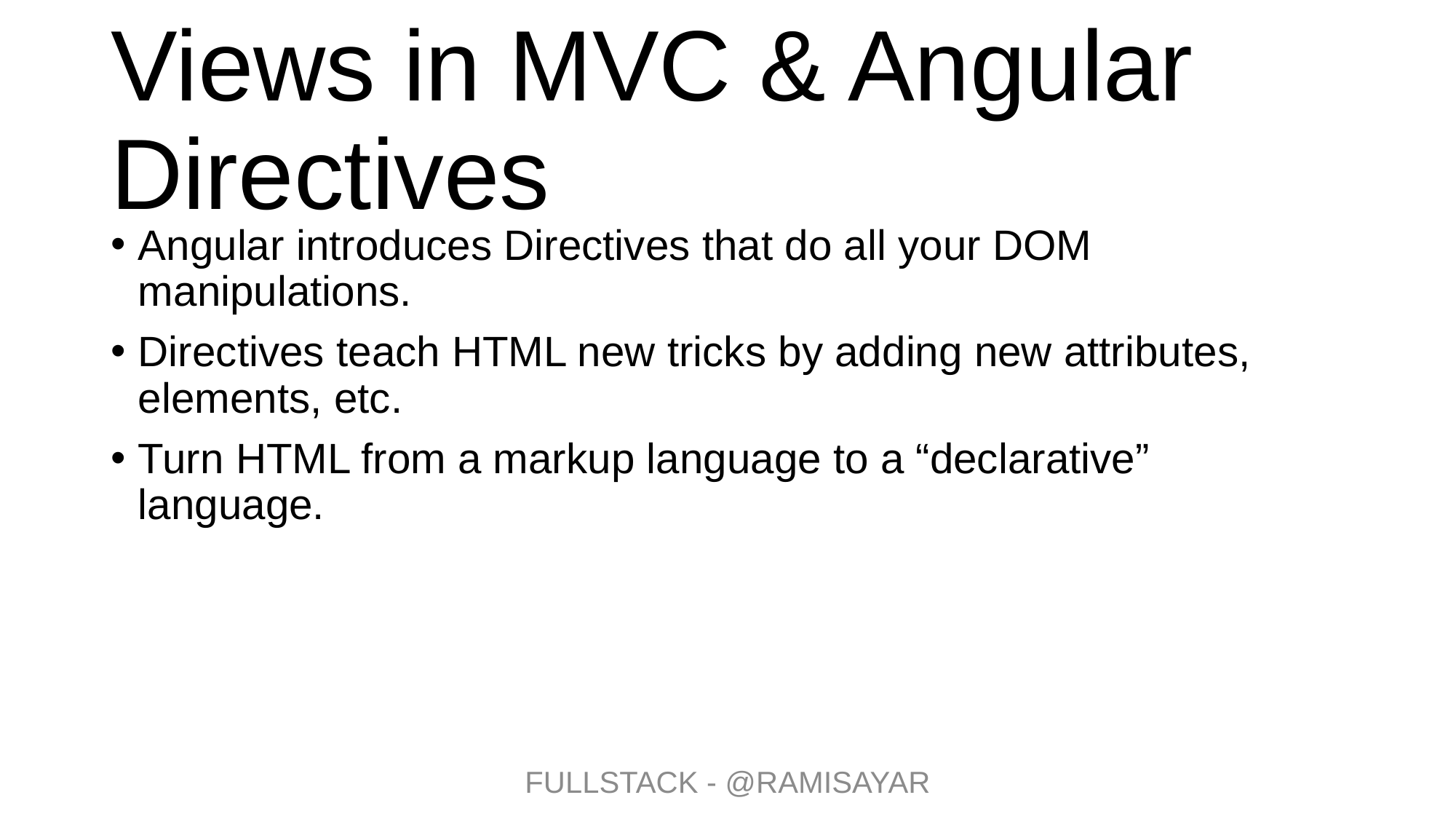

# Views in MVC & Angular Directives
Angular introduces Directives that do all your DOM manipulations.
Directives teach HTML new tricks by adding new attributes, elements, etc.
Turn HTML from a markup language to a “declarative” language.
FULLSTACK - @RAMISAYAR